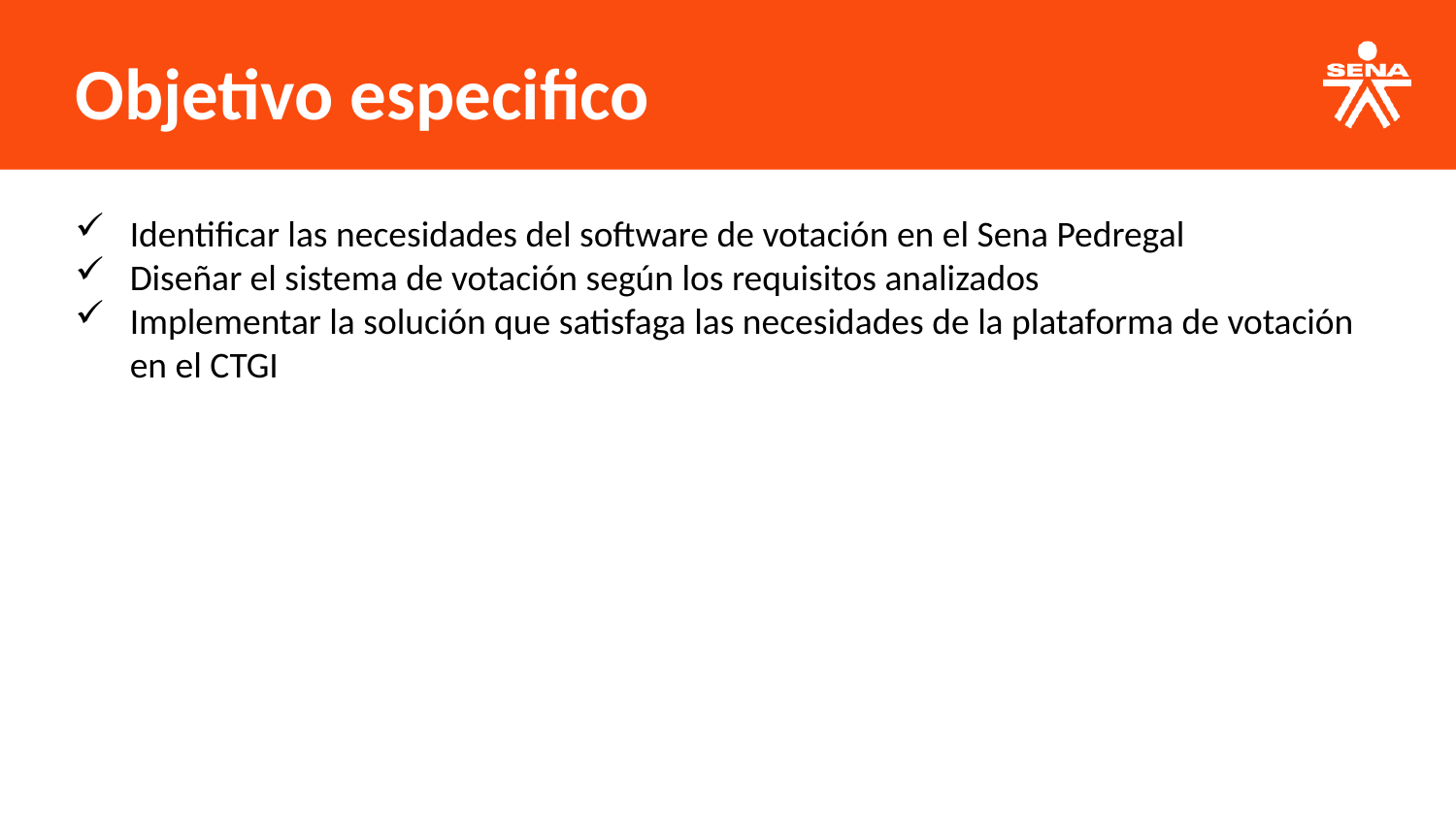

Objetivo especifico
Identificar las necesidades del software de votación en el Sena Pedregal
Diseñar el sistema de votación según los requisitos analizados
Implementar la solución que satisfaga las necesidades de la plataforma de votación en el CTGI